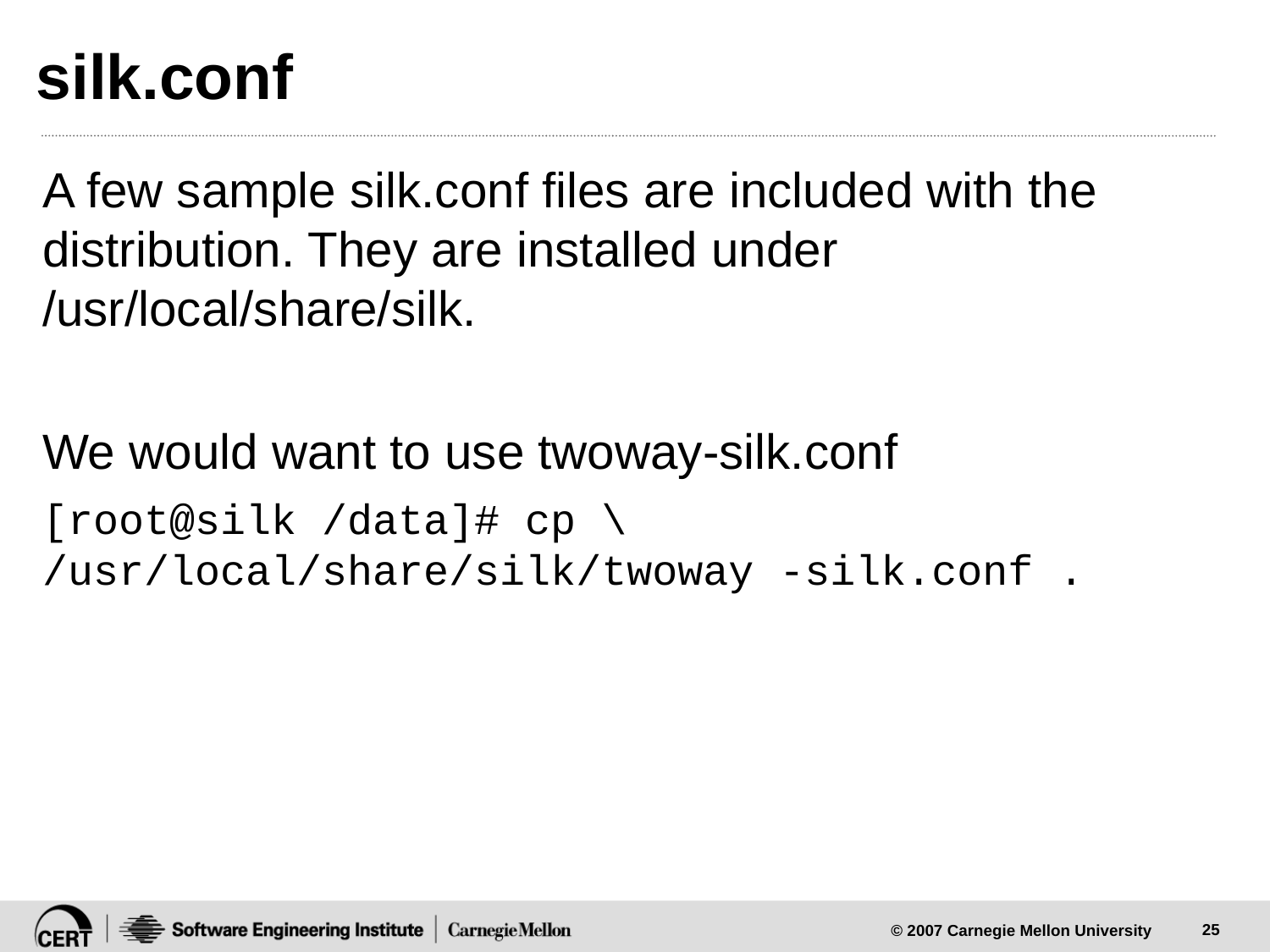

# silk.conf
A few sample silk.conf files are included with the distribution. They are installed under /usr/local/share/silk.

We would want to use twoway-silk.conf
[root@silk /data]# cp \ /usr/local/share/silk/twoway -silk.conf .